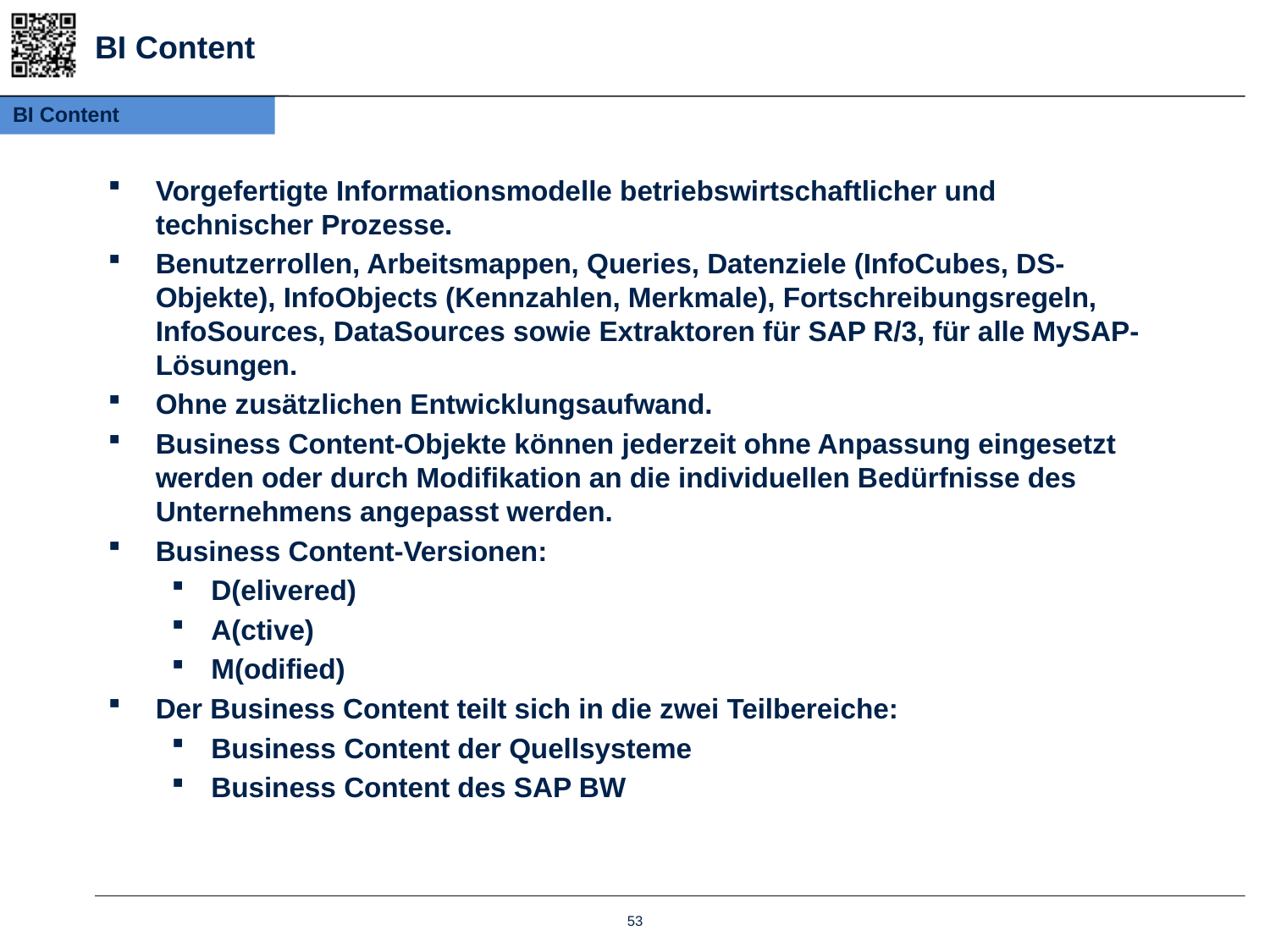

# BI Content
BI Content
Vorgefertigte Informationsmodelle betriebswirtschaftlicher und technischer Prozesse.
Benutzerrollen, Arbeitsmappen, Queries, Datenziele (InfoCubes, DS-Objekte), InfoObjects (Kennzahlen, Merkmale), Fortschreibungsregeln, InfoSources, DataSources sowie Extraktoren für SAP R/3, für alle MySAP-Lösungen.
Ohne zusätzlichen Entwicklungsaufwand.
Business Content-Objekte können jederzeit ohne Anpassung eingesetzt werden oder durch Modifikation an die individuellen Bedürfnisse des Unternehmens angepasst werden.
Business Content-Versionen:
D(elivered)
A(ctive)
M(odified)
Der Business Content teilt sich in die zwei Teilbereiche:
Business Content der Quellsysteme
Business Content des SAP BW